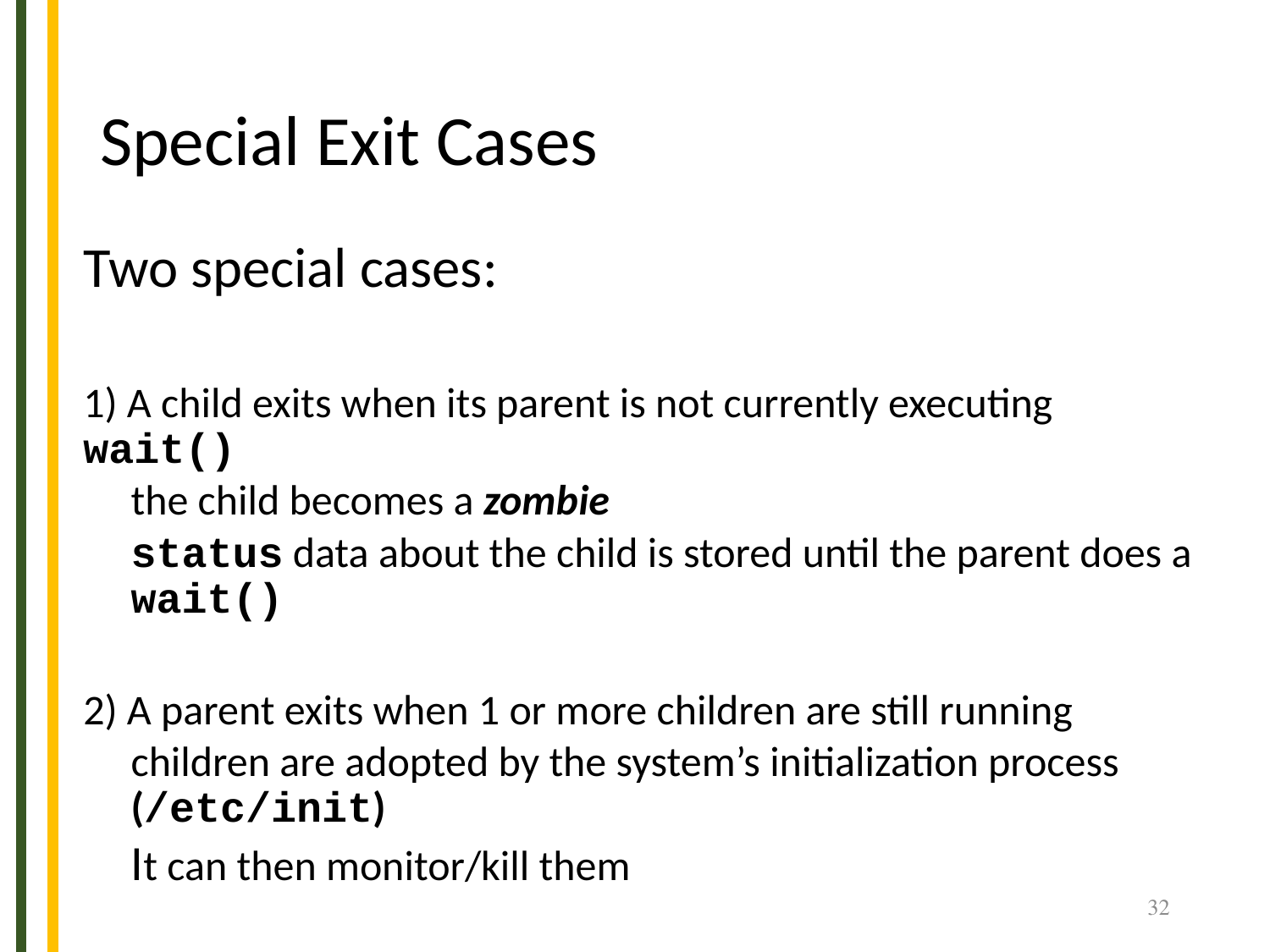

# Special Exit Cases
Two special cases:
1) A child exits when its parent is not currently executing wait()
the child becomes a zombie
status data about the child is stored until the parent does a wait()

2) A parent exits when 1 or more children are still running
children are adopted by the system’s initialization process (/etc/init)
It can then monitor/kill them

32